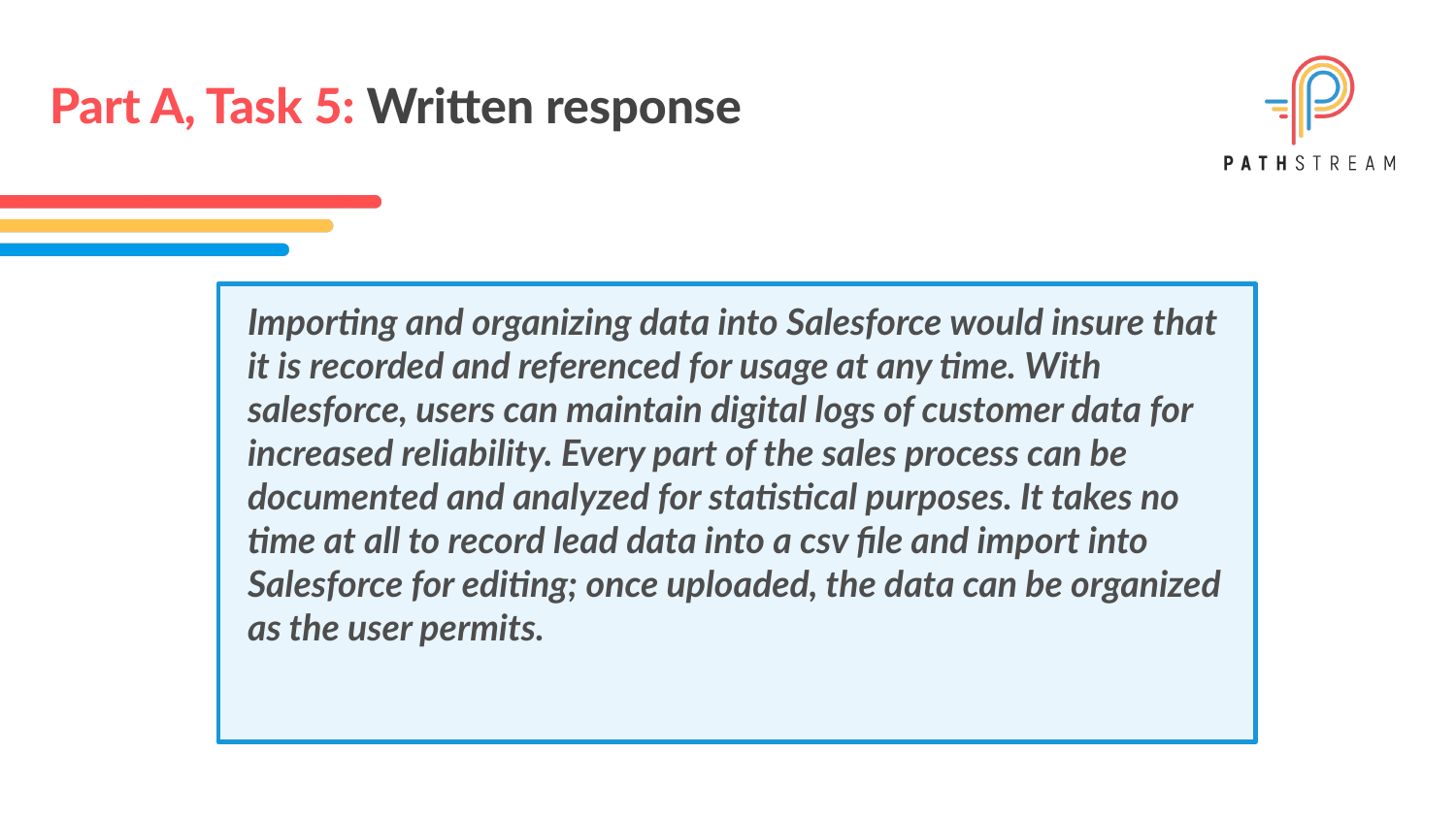

# Part A, Task 5: Written response

Importing and organizing data into Salesforce would insure that it is recorded and referenced for usage at any time. With salesforce, users can maintain digital logs of customer data for increased reliability. Every part of the sales process can be documented and analyzed for statistical purposes. It takes no time at all to record lead data into a csv file and import into Salesforce for editing; once uploaded, the data can be organized as the user permits.